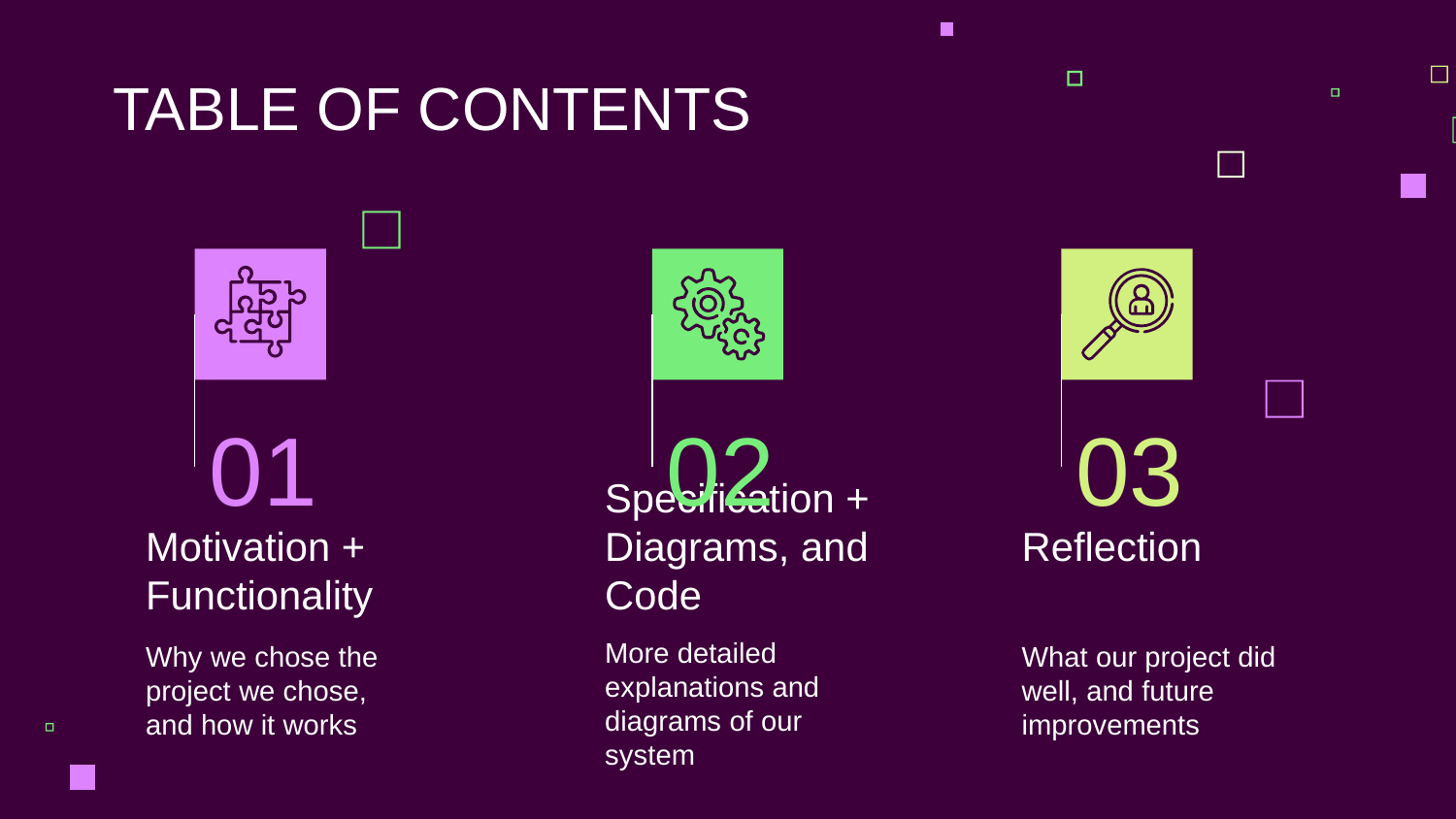

TABLE OF CONTENTS

01
02
03
Reflection
# Motivation + Functionality
Specification + Diagrams, and Code
More detailed explanations and diagrams of our system
What our project did well, and future improvements
Why we chose the project we chose, and how it works